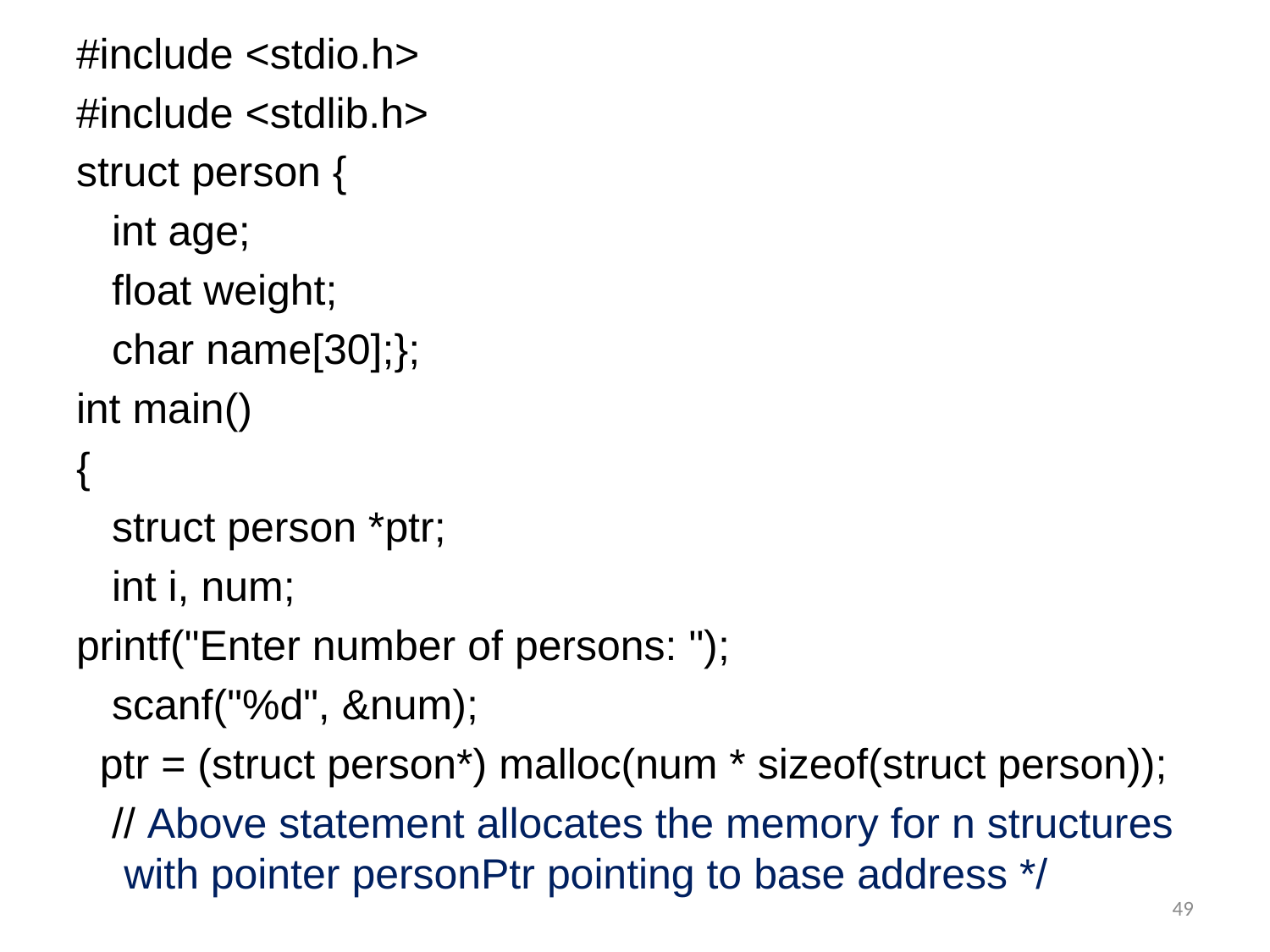

#include <stdio.h>
#include <stdlib.h>
struct person {
   int age;
   float weight;
   char name[30];};
int main()
{
   struct person *ptr;
   int i, num;
printf("Enter number of persons: ");
   scanf("%d", &num);
  ptr = (struct person*) malloc(num * sizeof(struct person));
   // Above statement allocates the memory for n structures with pointer personPtr pointing to base address */

49